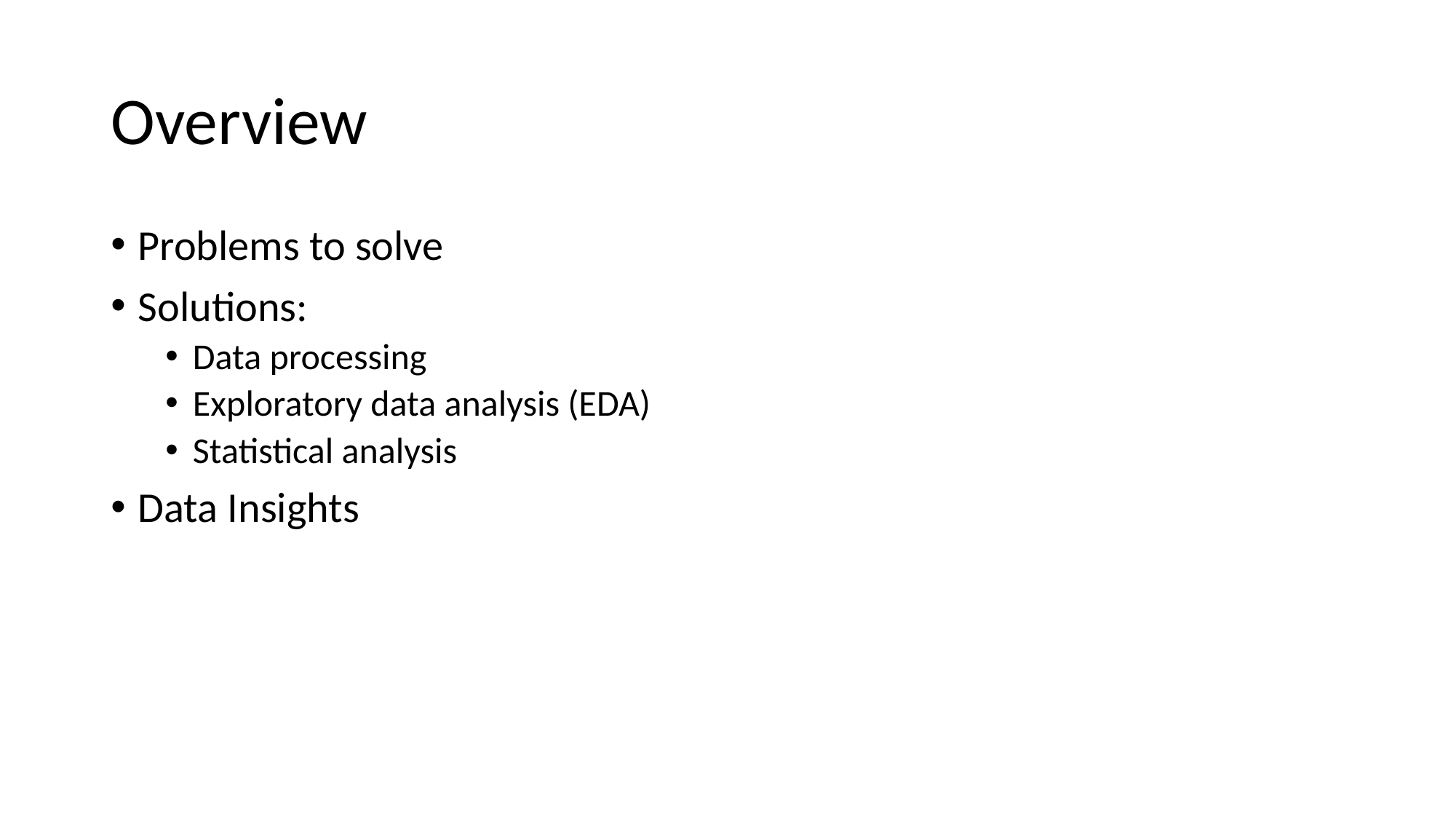

# Overview
Problems to solve
Solutions:
Data processing
Exploratory data analysis (EDA)
Statistical analysis
Data Insights